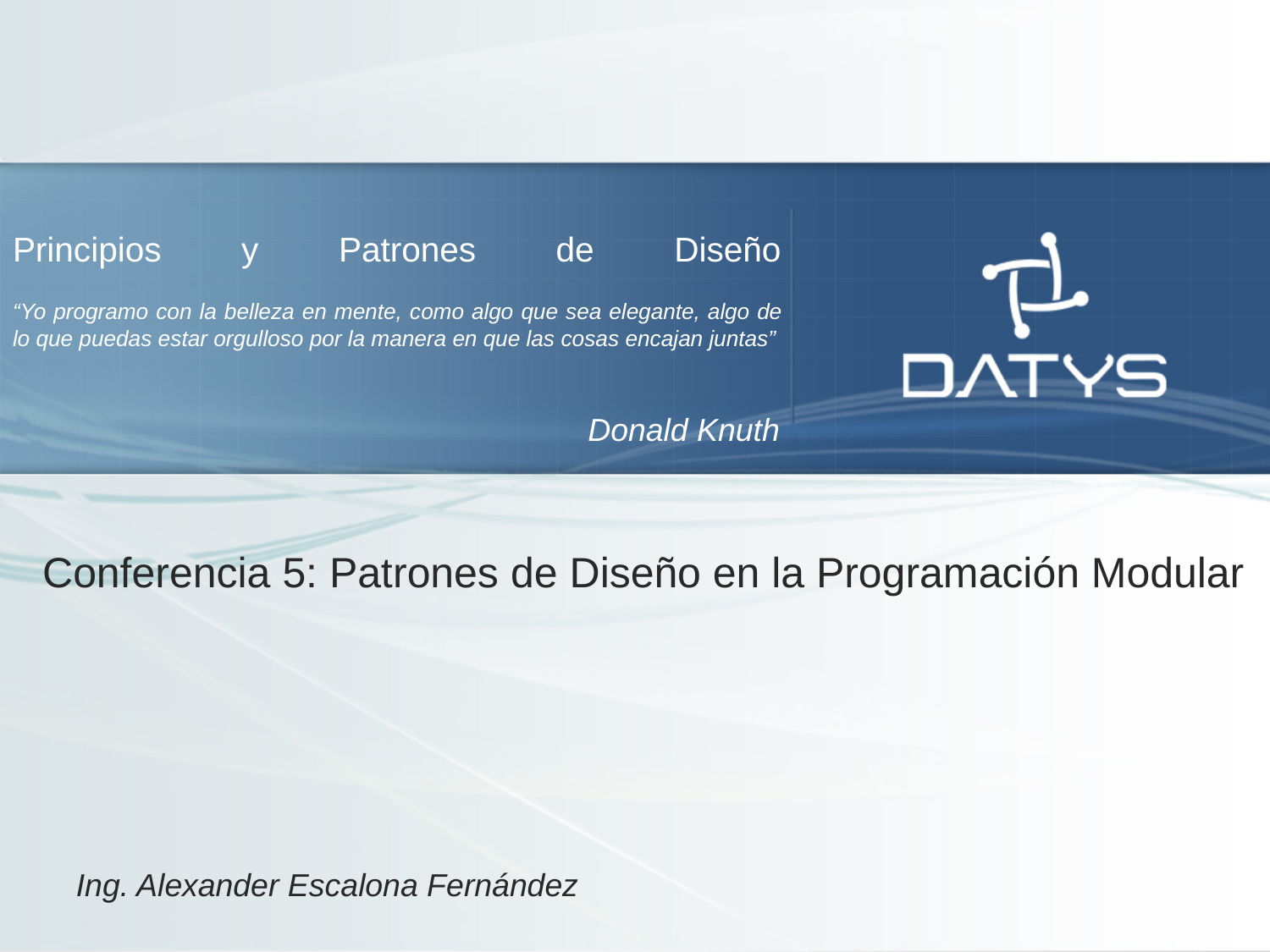

# Principios y Patrones de Diseño “Yo programo con la belleza en mente, como algo que sea elegante, algo de lo que puedas estar orgulloso por la manera en que las cosas encajan juntas”
Donald Knuth
Conferencia 5: Patrones de Diseño en la Programación Modular
Ing. Alexander Escalona Fernández